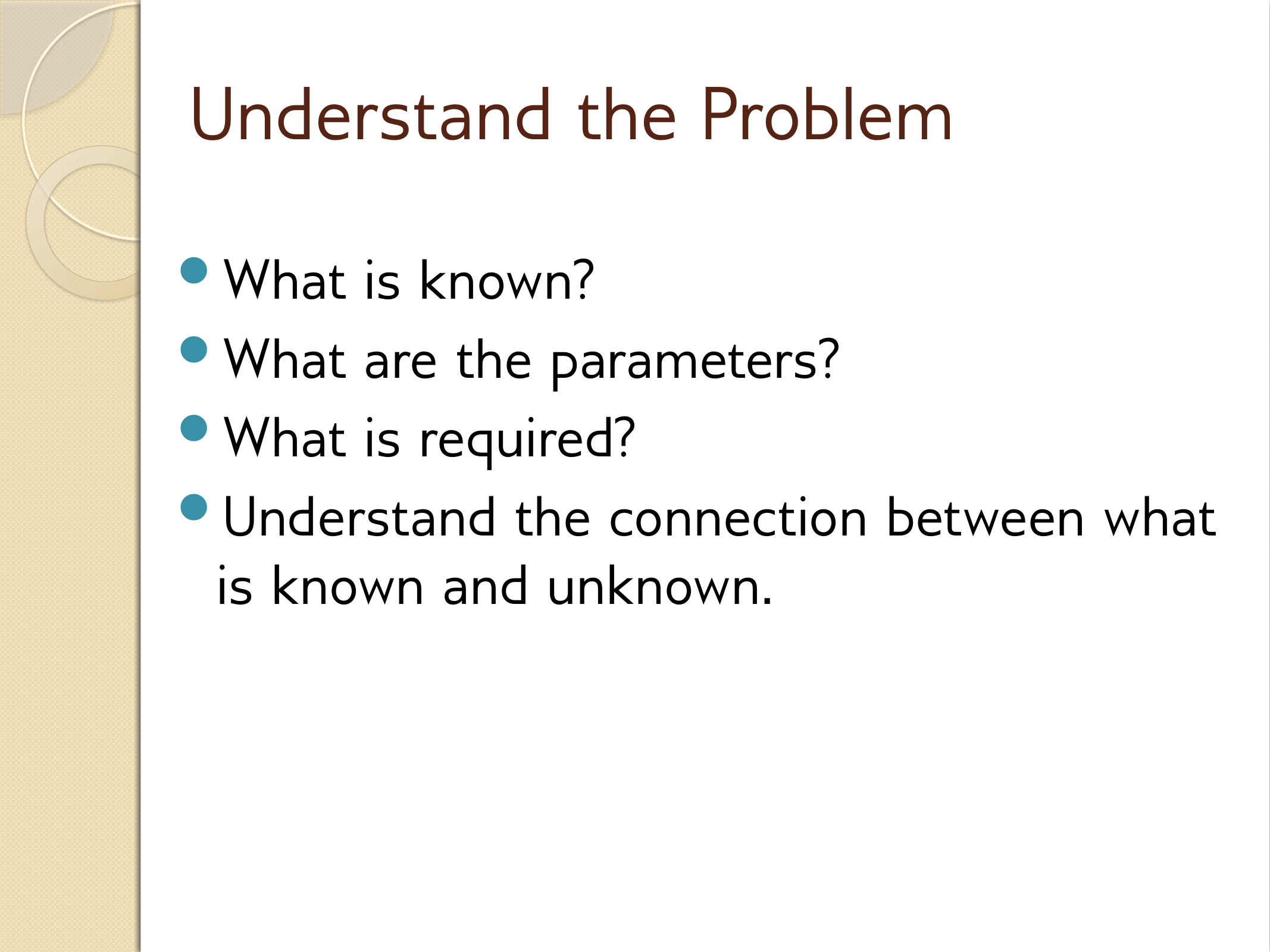

Understand the Problem
What is known?
What are the parameters?
What is required?
Understand the connection between what is known and unknown.